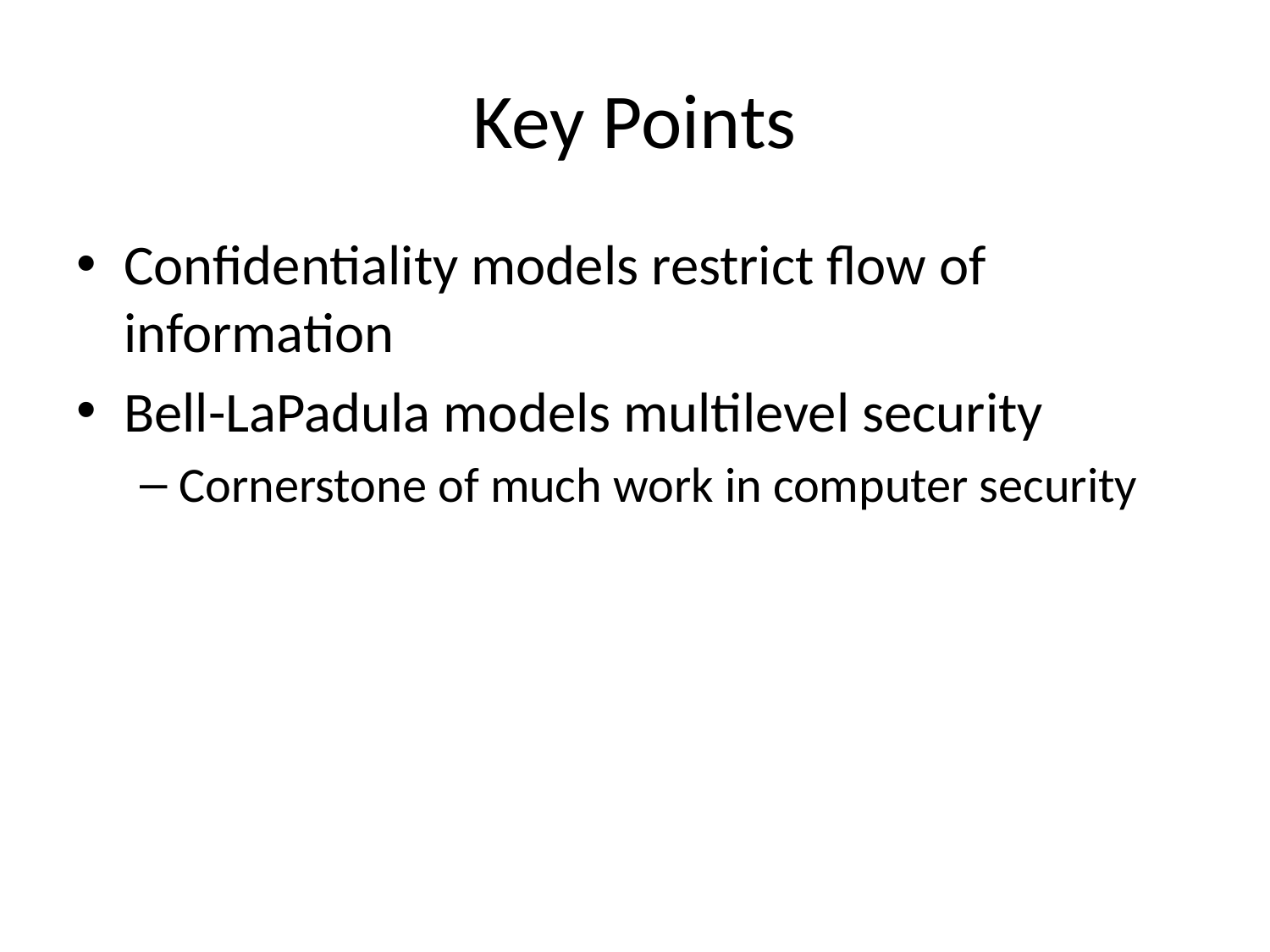

# Key Points
Confidentiality models restrict flow of information
Bell-LaPadula models multilevel security
Cornerstone of much work in computer security